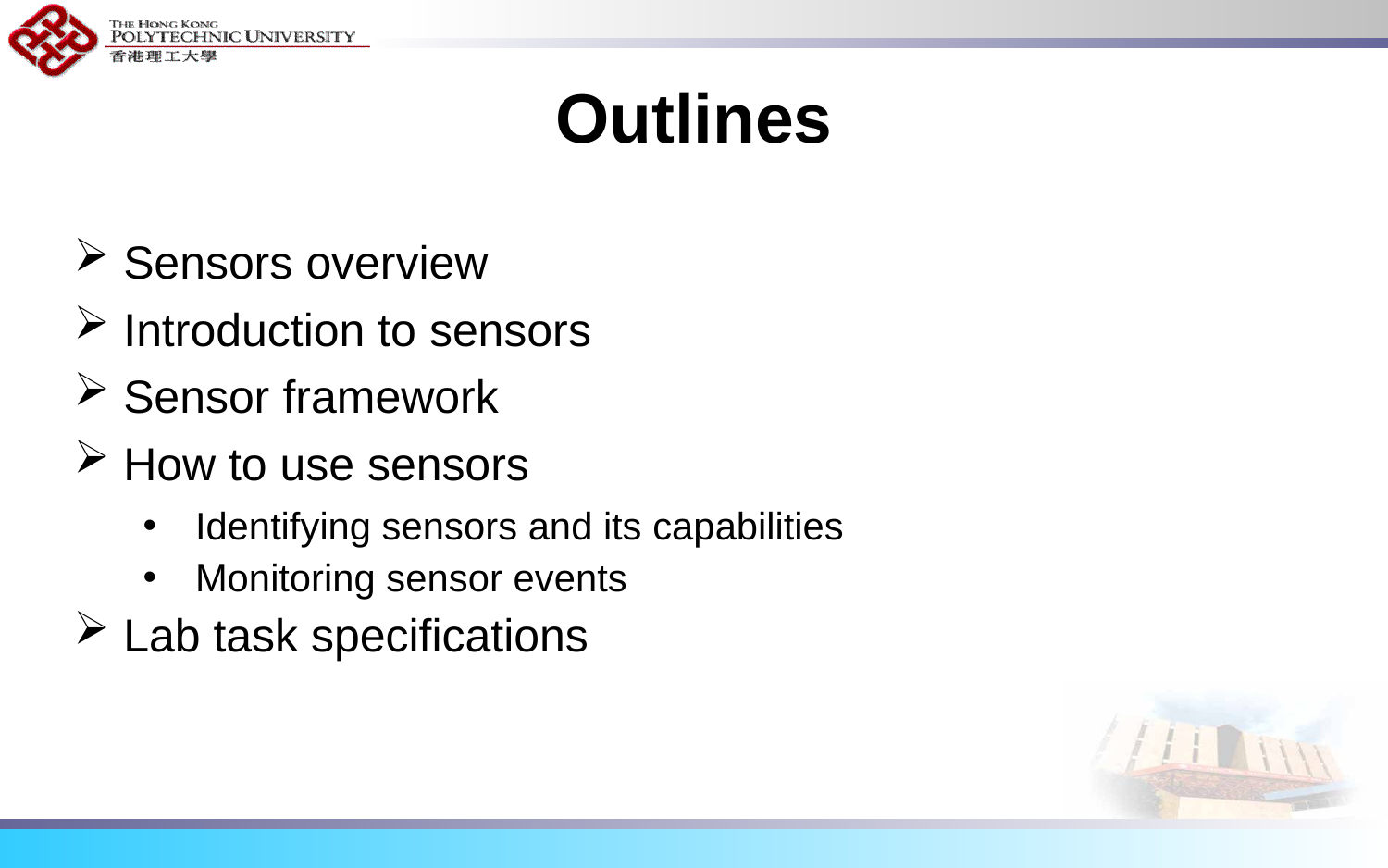

# Outlines
 Sensors overview
 Introduction to sensors
 Sensor framework
 How to use sensors
Identifying sensors and its capabilities
Monitoring sensor events
 Lab task specifications